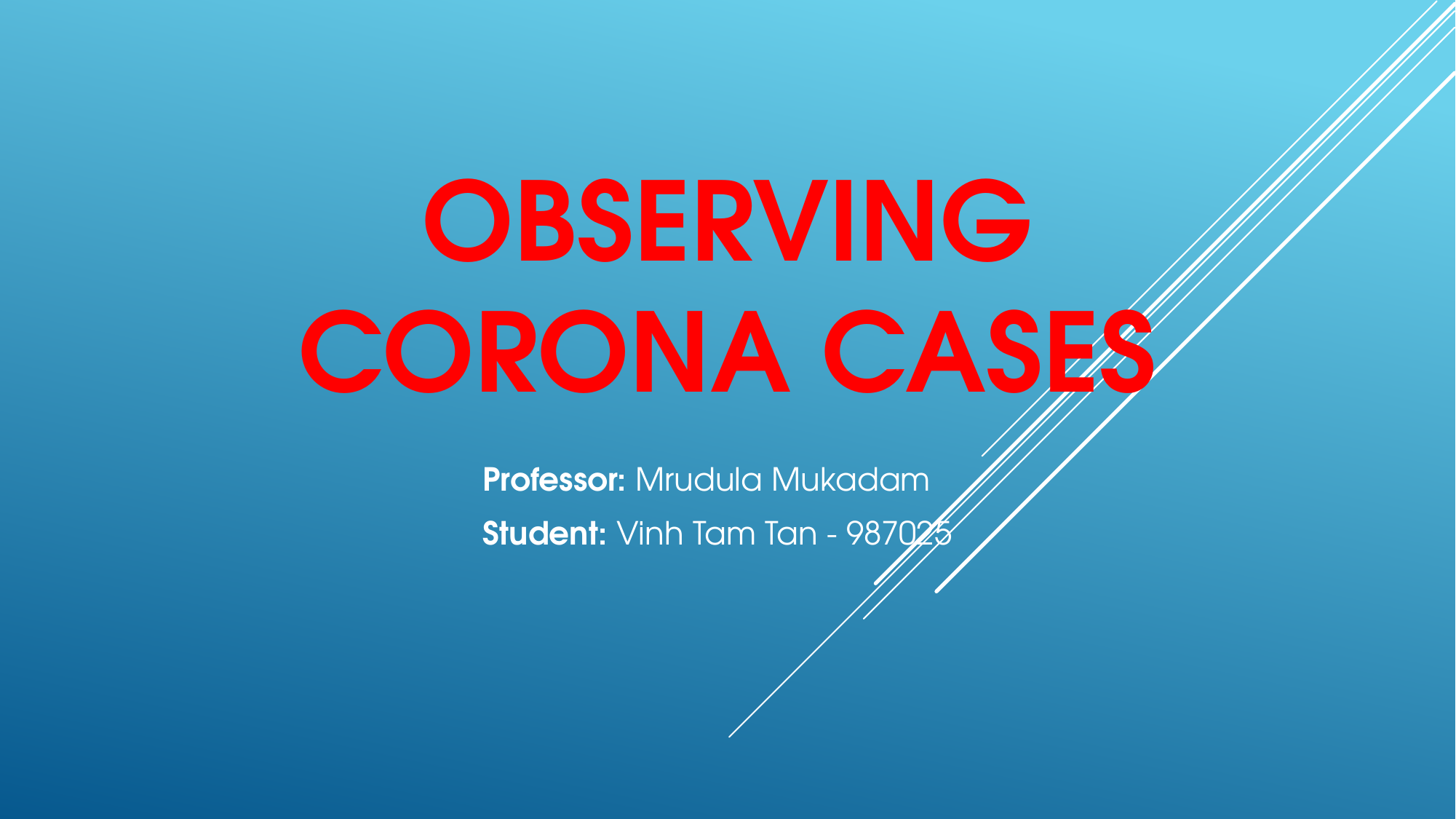

# OBSERVING CORONA CASES
Professor: Mrudula Mukadam
Student: Vinh Tam Tan - 987025